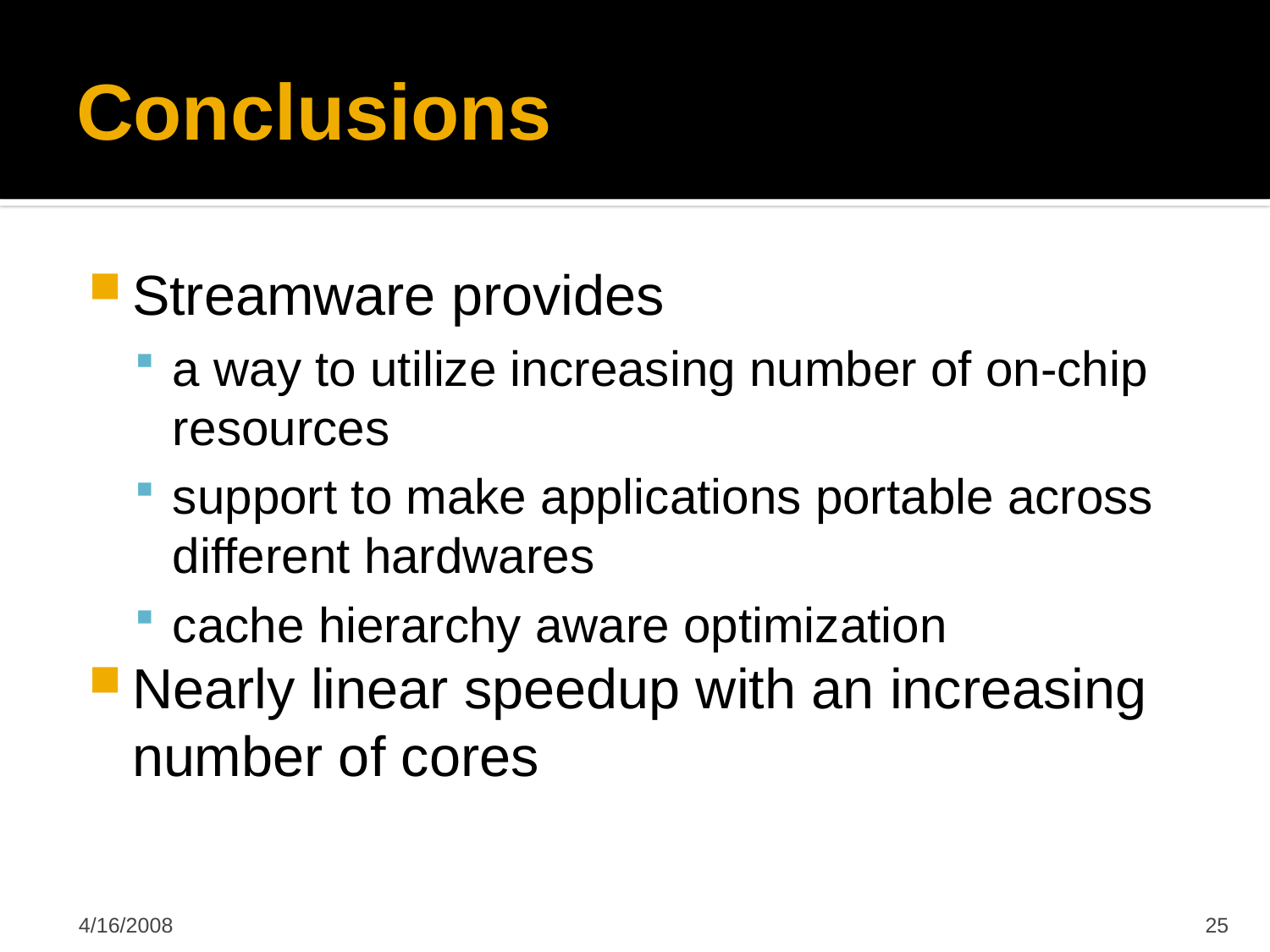

# Conclusions
Streamware provides
a way to utilize increasing number of on-chip resources
support to make applications portable across different hardwares
cache hierarchy aware optimization
Nearly linear speedup with an increasing number of cores
4/16/2008
25